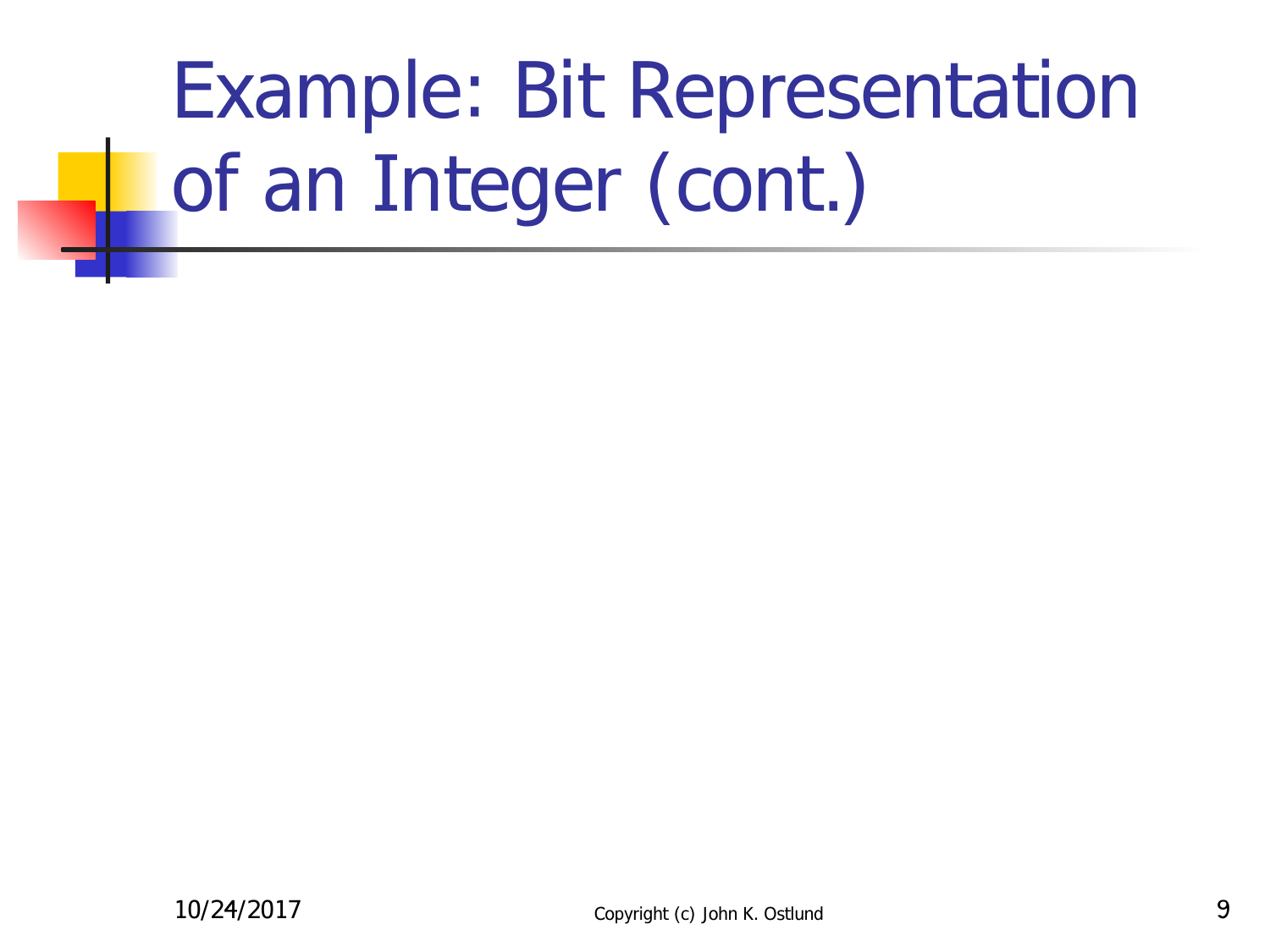

# Example: Bit Representation of an Integer (cont.)
10/24/2017
Copyright (c) John K. Ostlund
9